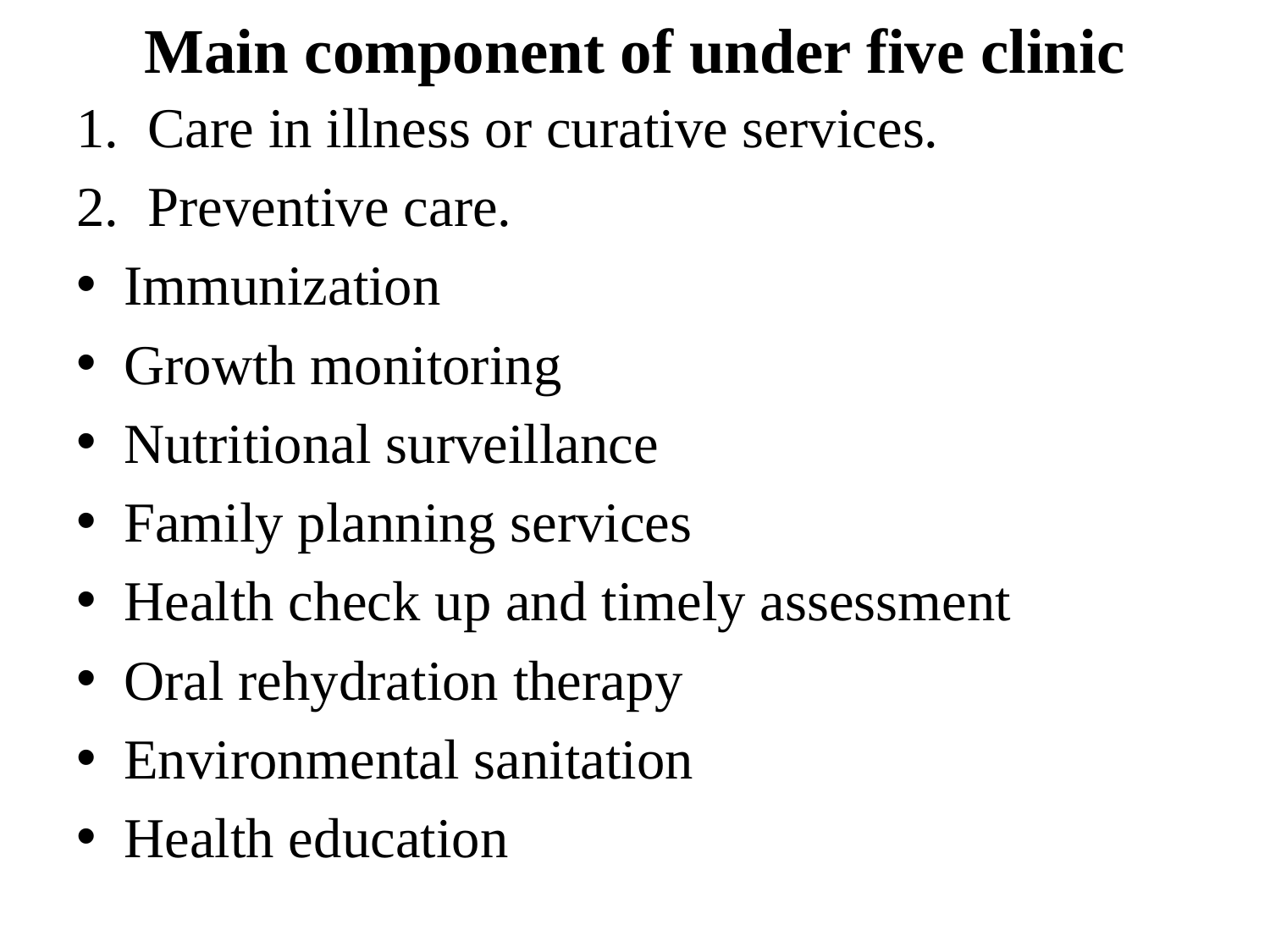

# Main component of under five clinic
Care in illness or curative services.
Preventive care.
Immunization
Growth monitoring
Nutritional surveillance
Family planning services
Health check up and timely assessment
Oral rehydration therapy
Environmental sanitation
Health education